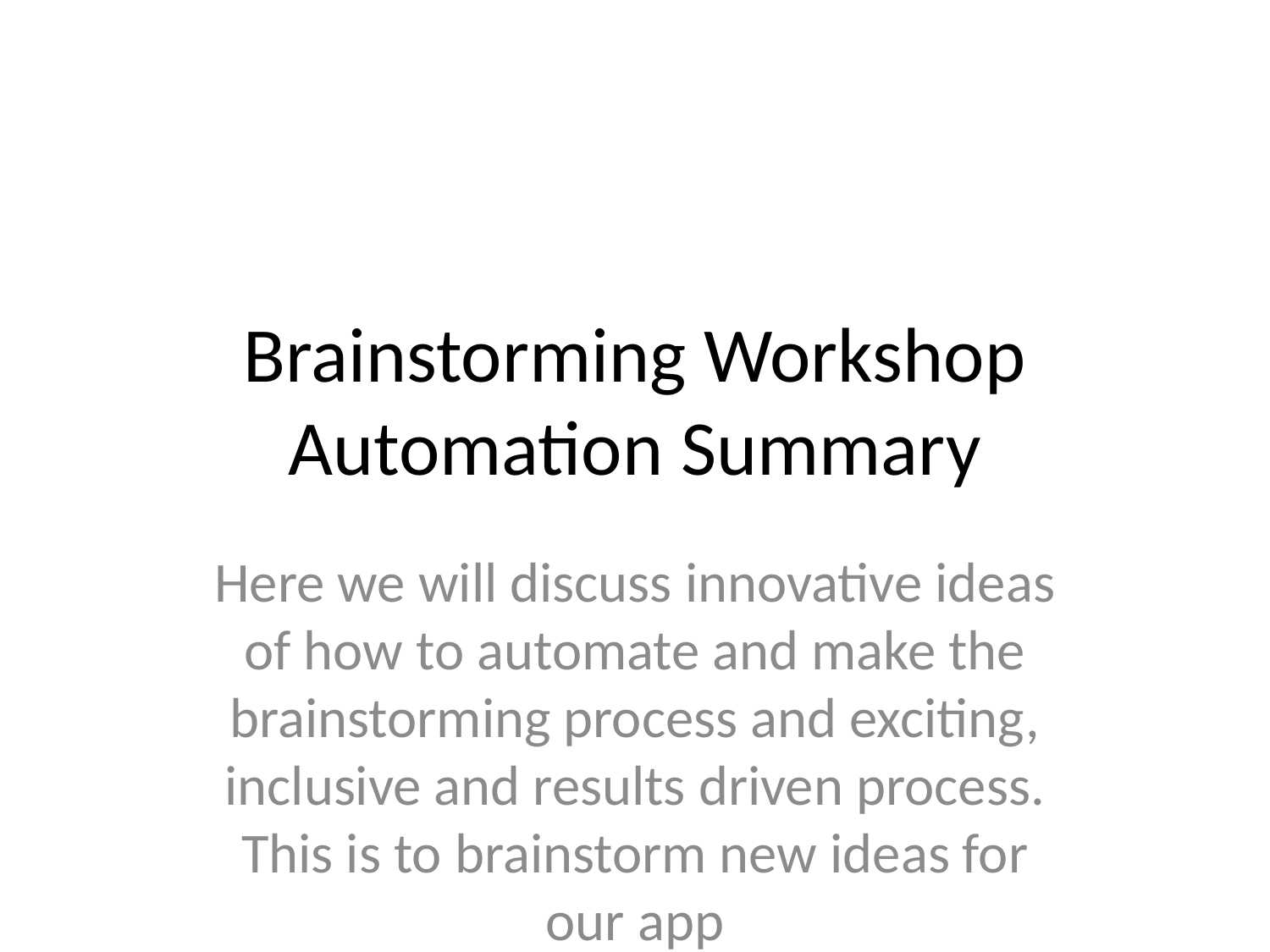

# Brainstorming Workshop Automation Summary
Here we will discuss innovative ideas of how to automate and make the brainstorming process and exciting, inclusive and results driven process. This is to brainstorm new ideas for our app